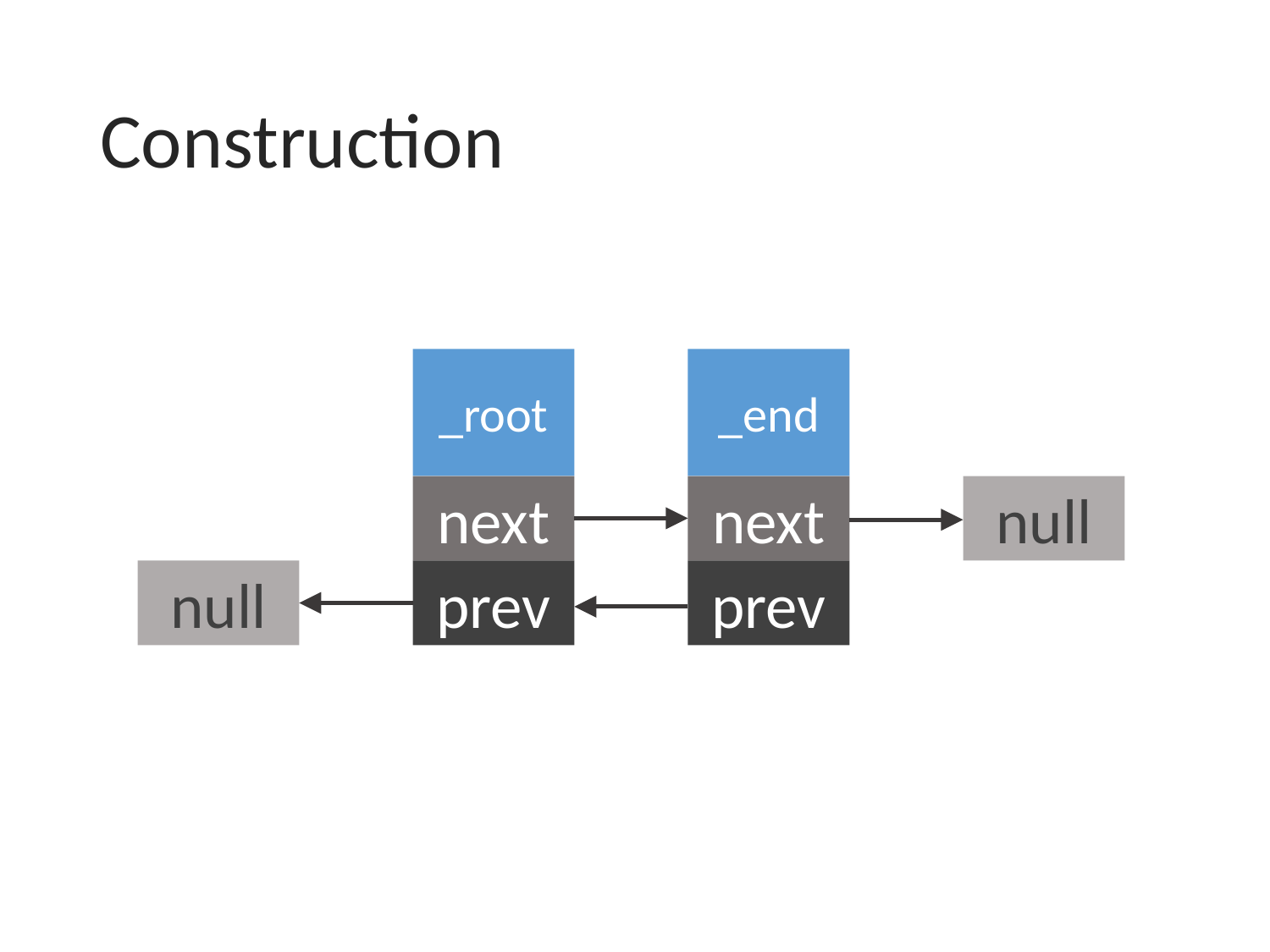

# Construction
_root
_end
null
next
next
null
prev
prev